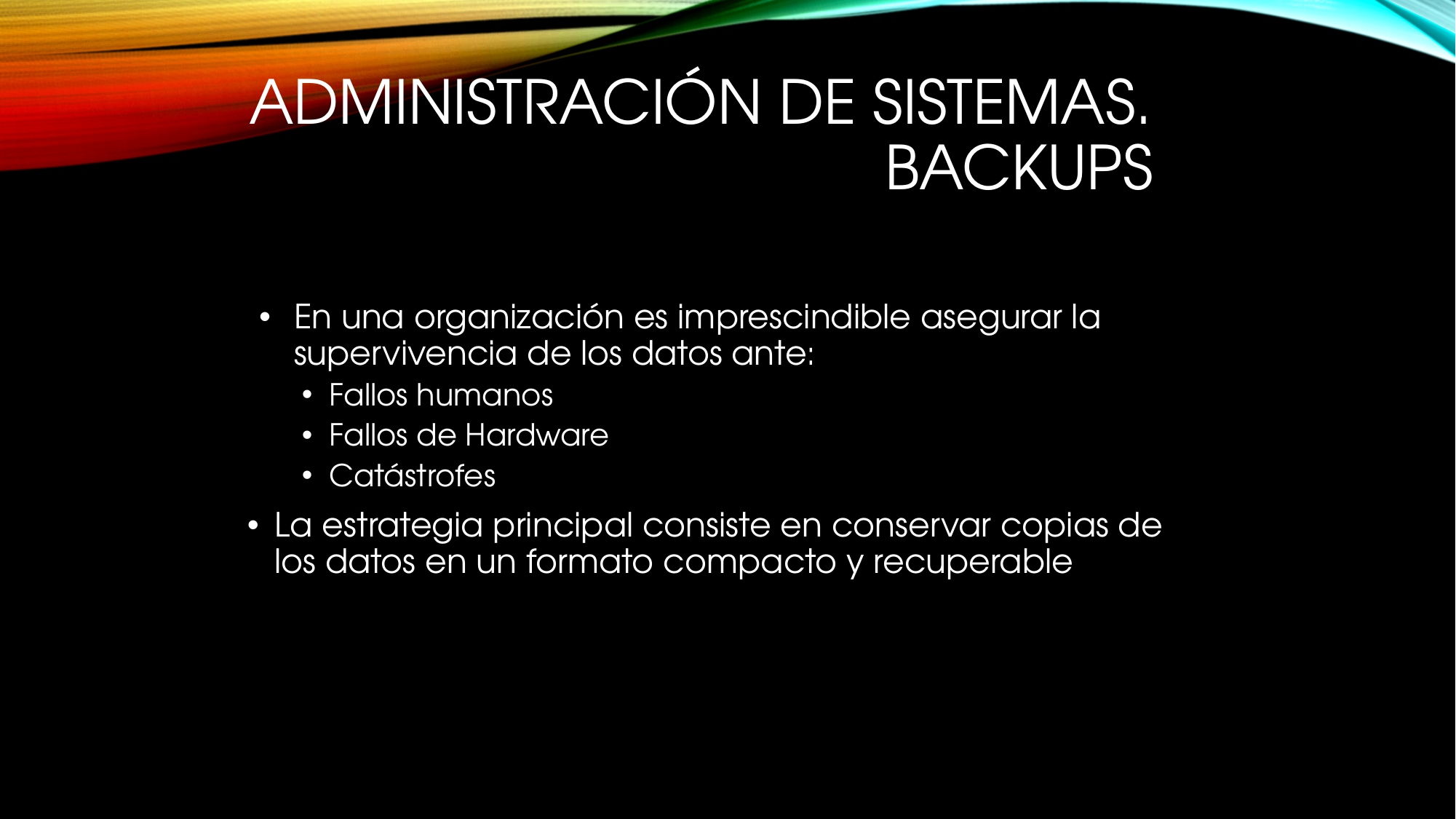

ADMINISTRACIÓN DE SISTEMAS.
 BACKUPS

En una organización es imprescindible asegurar la supervivencia de los datos ante:
Fallos humanos
Fallos de Hardware
Catástrofes
La estrategia principal consiste en conservar copias de los datos en un formato compacto y recuperable